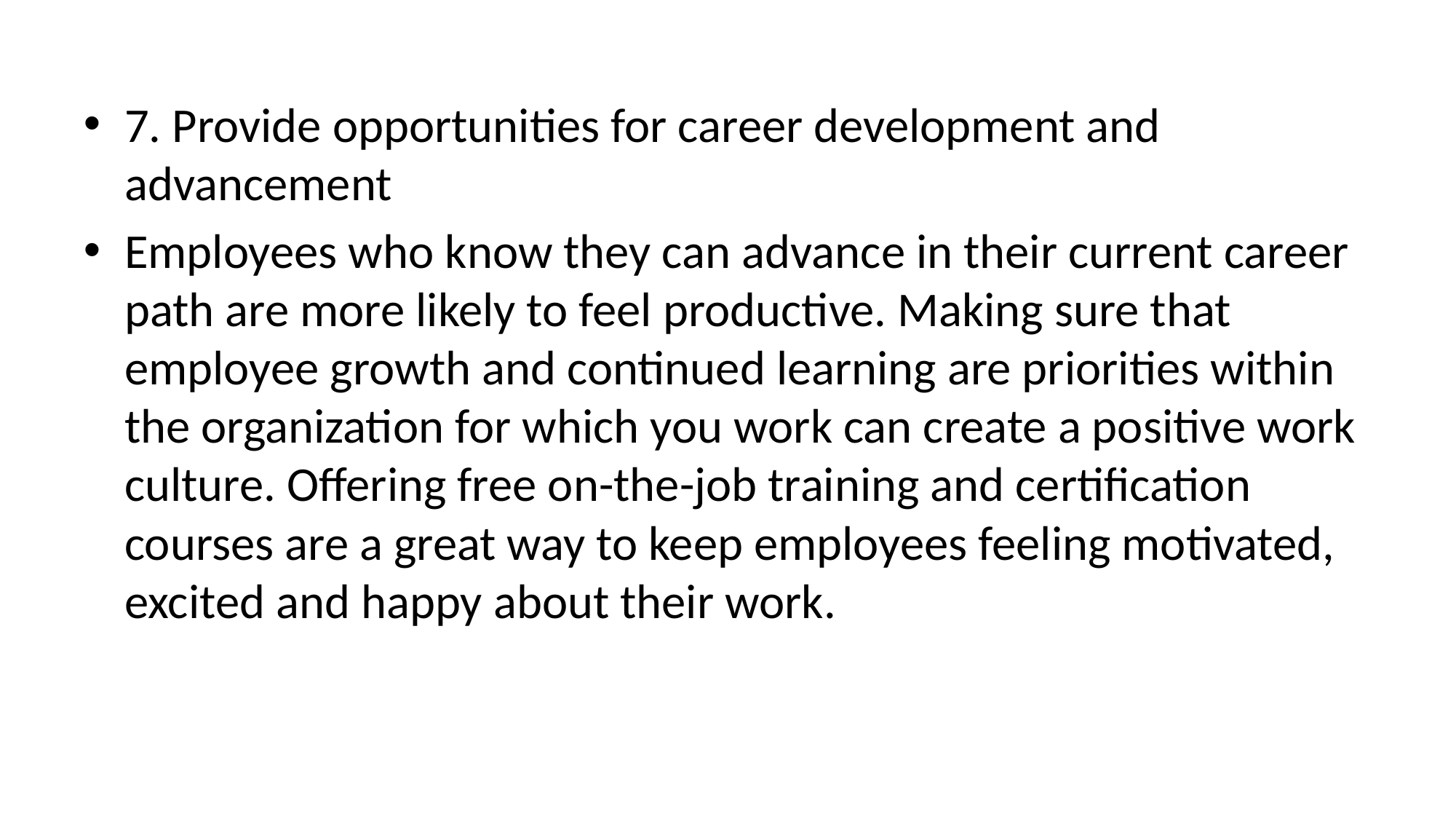

#
7. Provide opportunities for career development and advancement
Employees who know they can advance in their current career path are more likely to feel productive. Making sure that employee growth and continued learning are priorities within the organization for which you work can create a positive work culture. Offering free on-the-job training and certification courses are a great way to keep employees feeling motivated, excited and happy about their work.